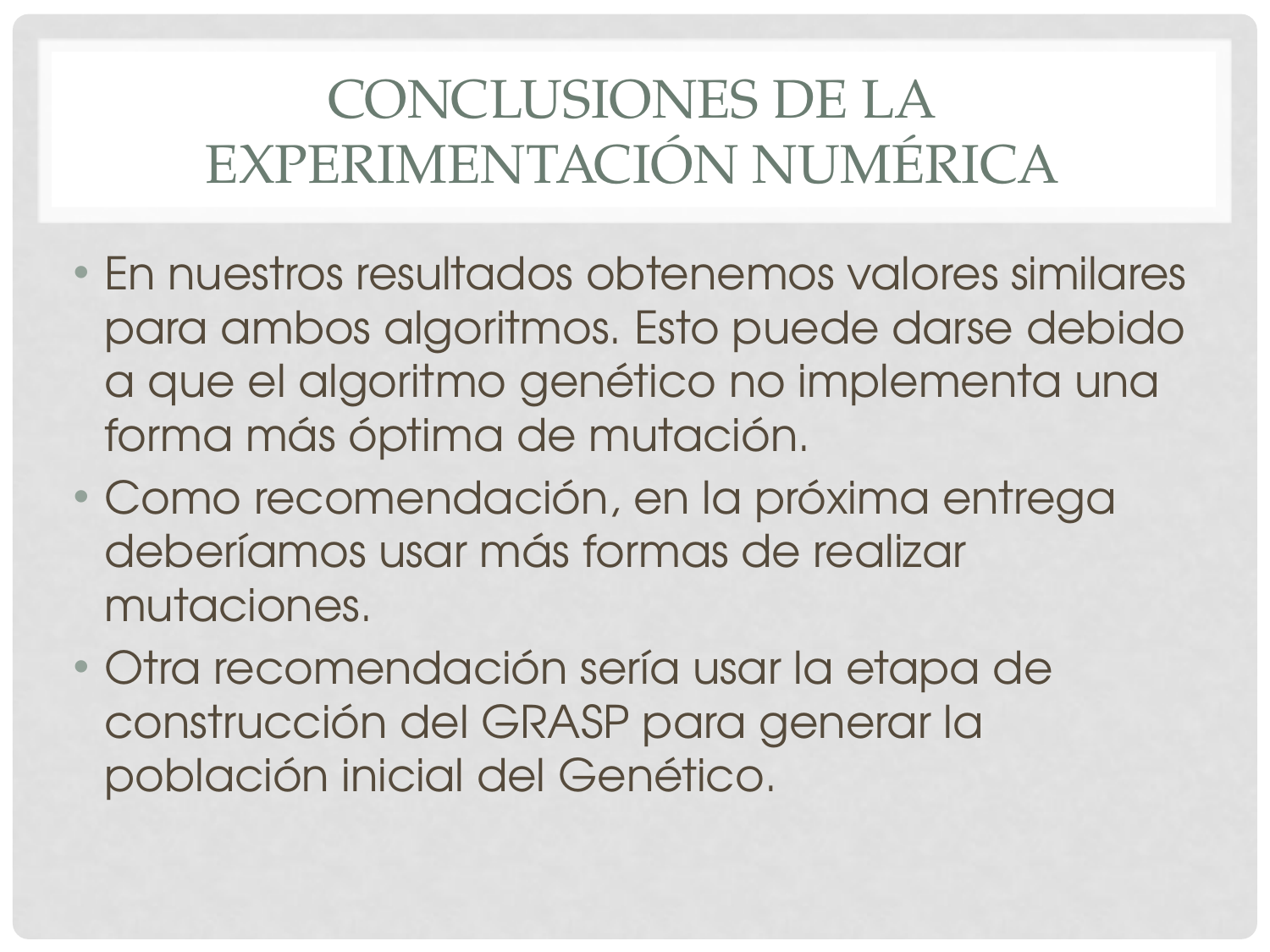

# Conclusiones de la experimentación numérica
En nuestros resultados obtenemos valores similares para ambos algoritmos. Esto puede darse debido a que el algoritmo genético no implementa una forma más óptima de mutación.
Como recomendación, en la próxima entrega deberíamos usar más formas de realizar mutaciones.
Otra recomendación sería usar la etapa de construcción del GRASP para generar la población inicial del Genético.